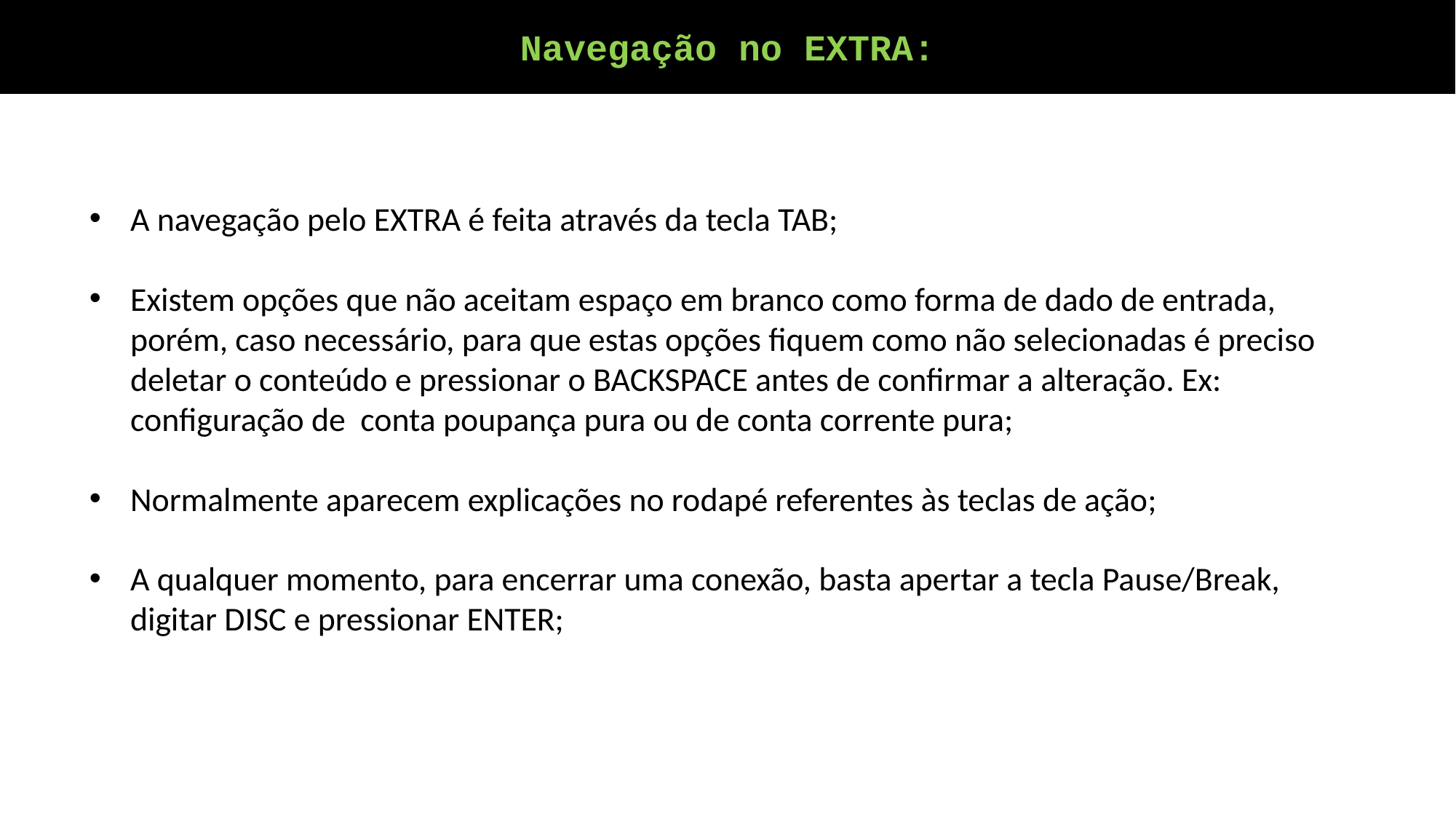

Navegação no EXTRA:
A navegação pelo EXTRA é feita através da tecla TAB;

Existem opções que não aceitam espaço em branco como forma de dado de entrada, porém, caso necessário, para que estas opções fiquem como não selecionadas é preciso deletar o conteúdo e pressionar o BACKSPACE antes de confirmar a alteração. Ex: configuração de  conta poupança pura ou de conta corrente pura;

Normalmente aparecem explicações no rodapé referentes às teclas de ação;

A qualquer momento, para encerrar uma conexão, basta apertar a tecla Pause/Break, digitar DISC e pressionar ENTER;